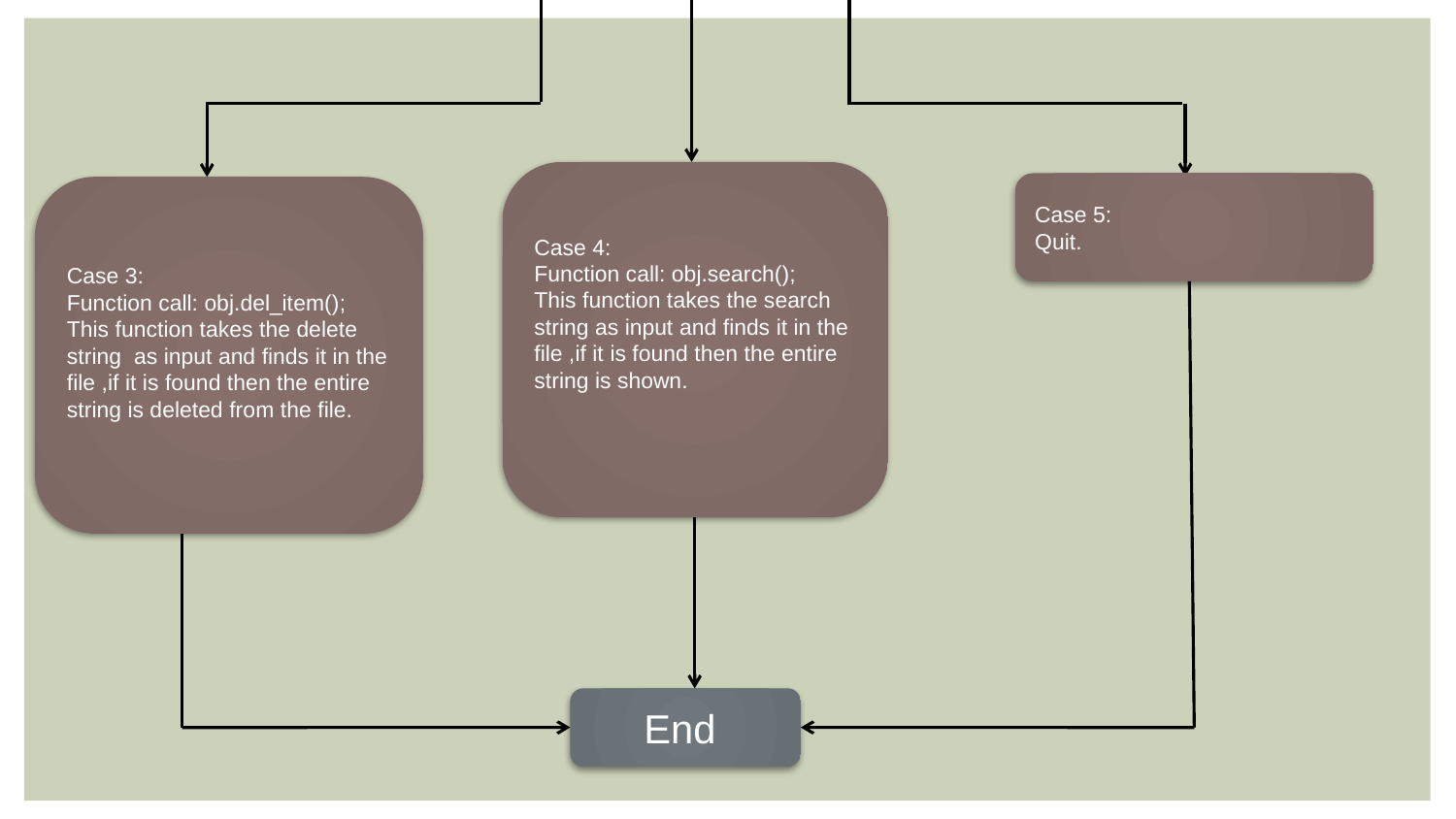

Case 4:
Function call: obj.search();
This function takes the search string as input and finds it in the file ,if it is found then the entire string is shown.

Case 5:
Quit.

Case 3:
Function call: obj.del_item();
This function takes the delete string  as input and finds it in the file ,if it is found then the entire string is deleted from the file.

End